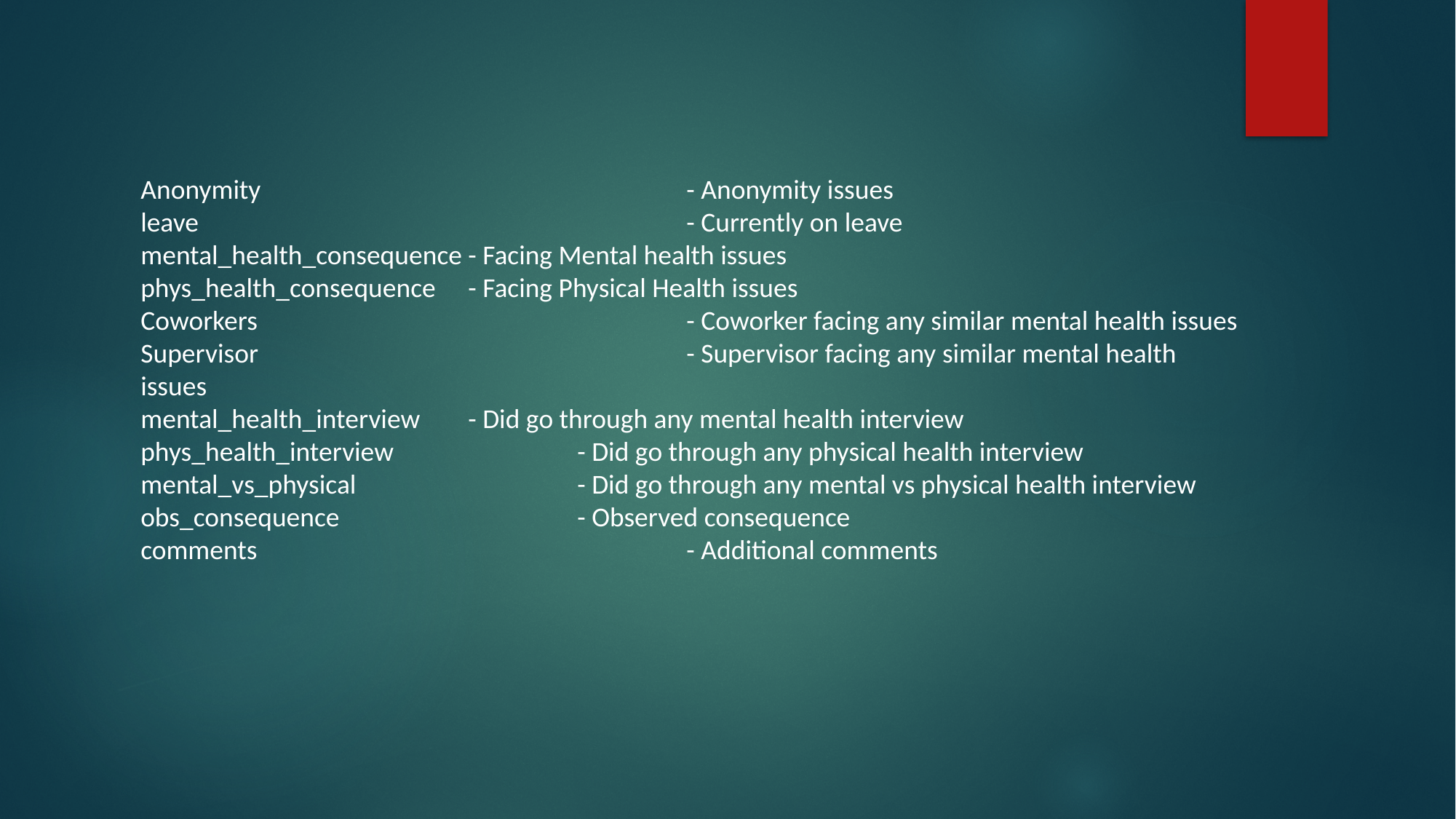

Anonymity 				- Anonymity issues
leave					- Currently on leave
mental_health_consequence	- Facing Mental health issues
phys_health_consequence	- Facing Physical Health issues
Coworkers				- Coworker facing any similar mental health issues
Supervisor				- Supervisor facing any similar mental health issues
mental_health_interview	- Did go through any mental health interview
phys_health_interview		- Did go through any physical health interview
mental_vs_physical			- Did go through any mental vs physical health interview
obs_consequence			- Observed consequence
comments				- Additional comments